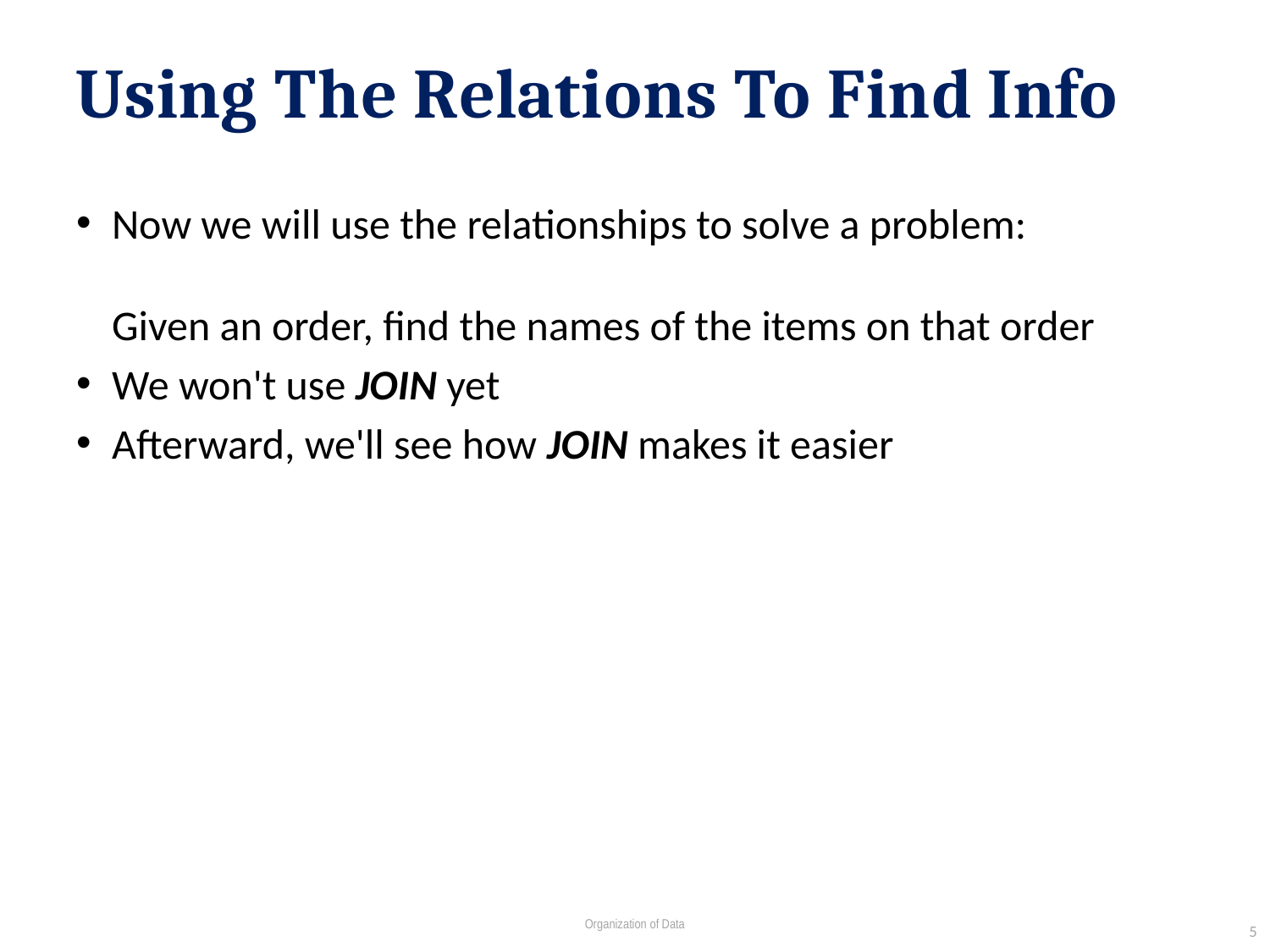

# Using The Relations To Find Info
Now we will use the relationships to solve a problem:
Given an order, find the names of the items on that order
We won't use JOIN yet
Afterward, we'll see how JOIN makes it easier
5
Organization of Data